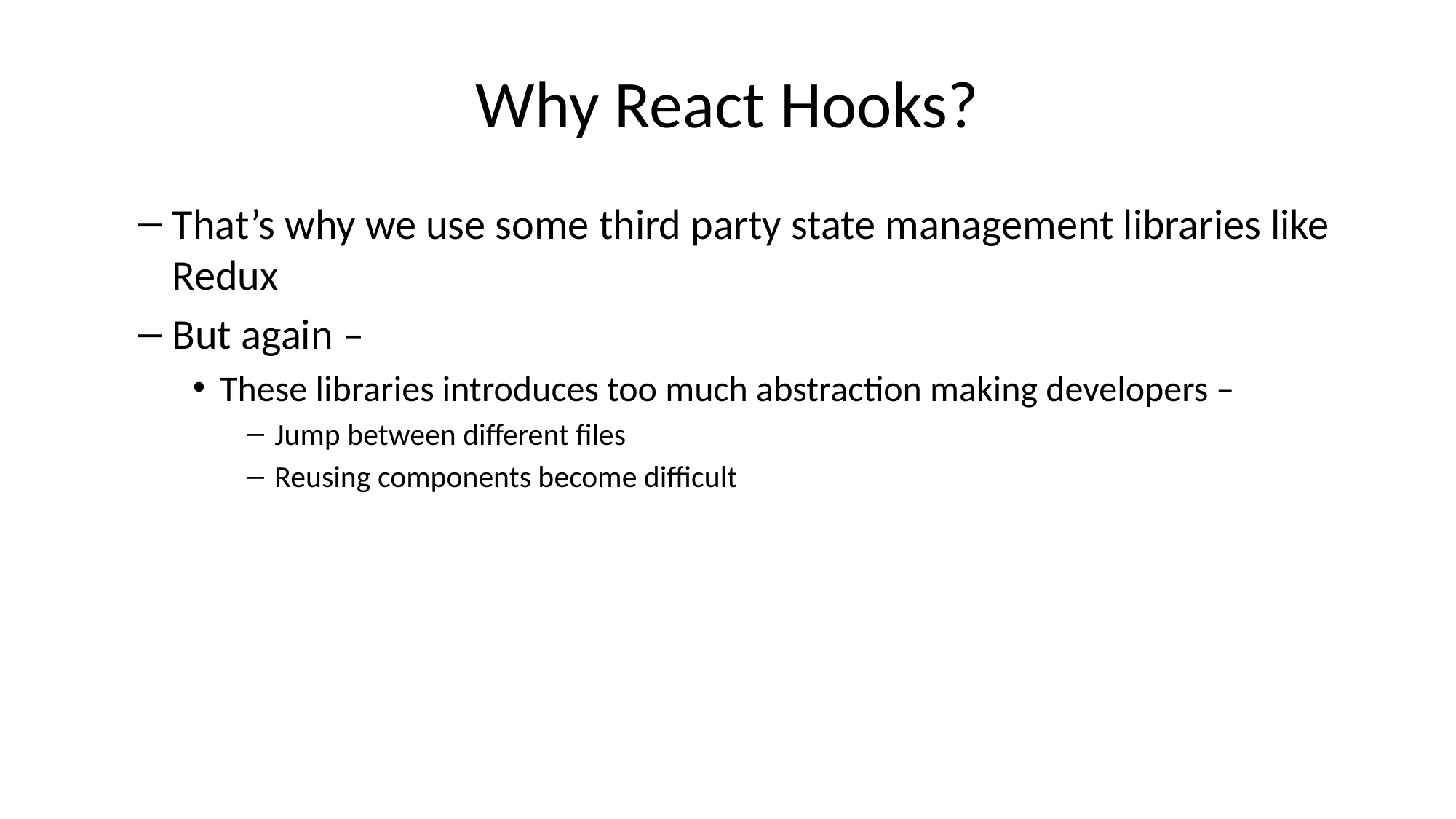

# Why React Hooks?
That’s why we use some third party state management libraries like Redux
But again –
These libraries introduces too much abstraction making developers –
Jump between different files
Reusing components become difficult